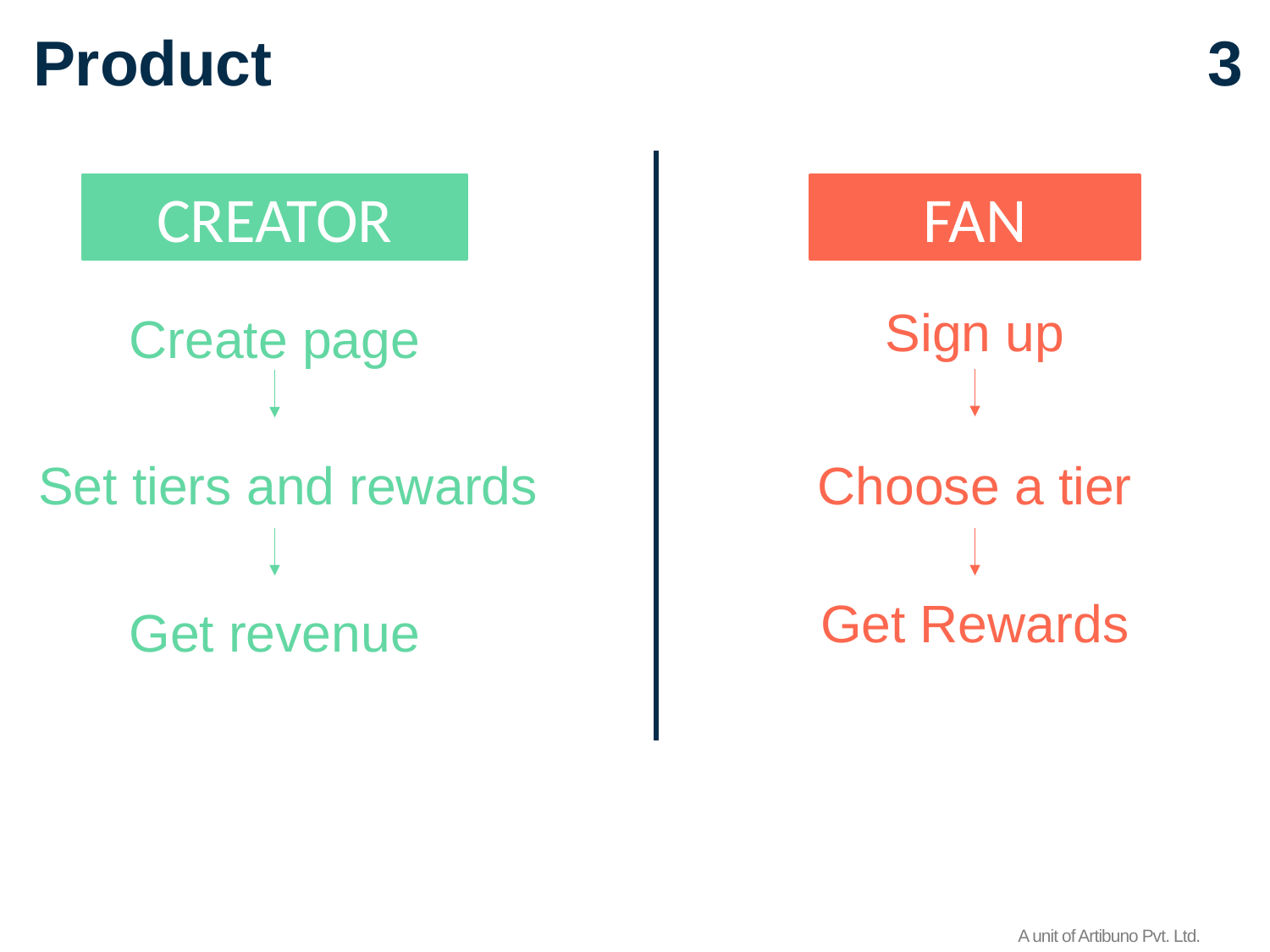

# Product
3
CREATOR
FAN
Sign up
Create page
Set tiers and rewards
Choose a tier
Get Rewards
Get revenue
A unit of Artibuno Pvt. Ltd.